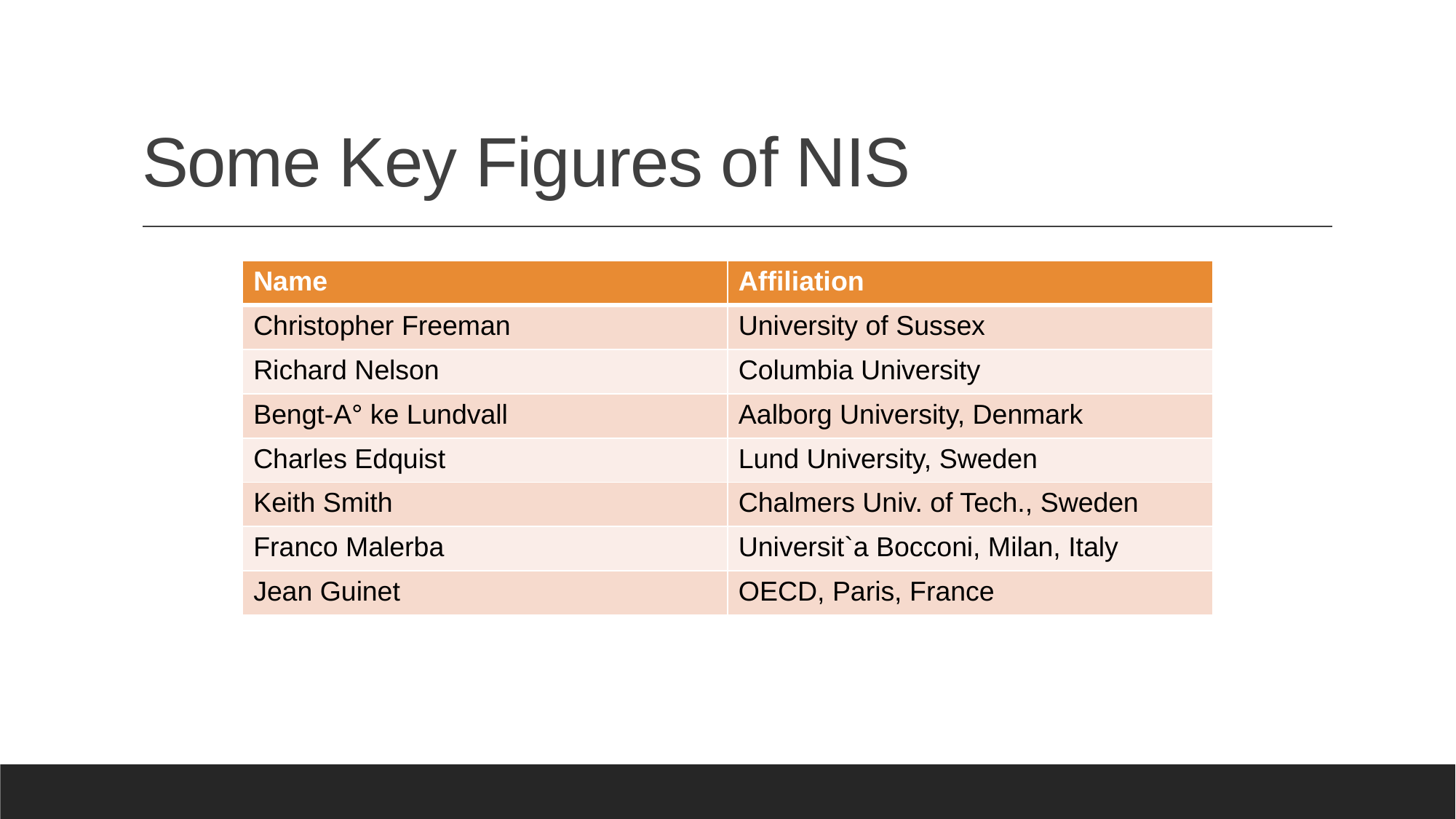

# Some Key Figures of NIS
| Name | Affiliation |
| --- | --- |
| Christopher Freeman | University of Sussex |
| Richard Nelson | Columbia University |
| Bengt-A° ke Lundvall | Aalborg University, Denmark |
| Charles Edquist | Lund University, Sweden |
| Keith Smith | Chalmers Univ. of Tech., Sweden |
| Franco Malerba | Universit`a Bocconi, Milan, Italy |
| Jean Guinet | OECD, Paris, France |